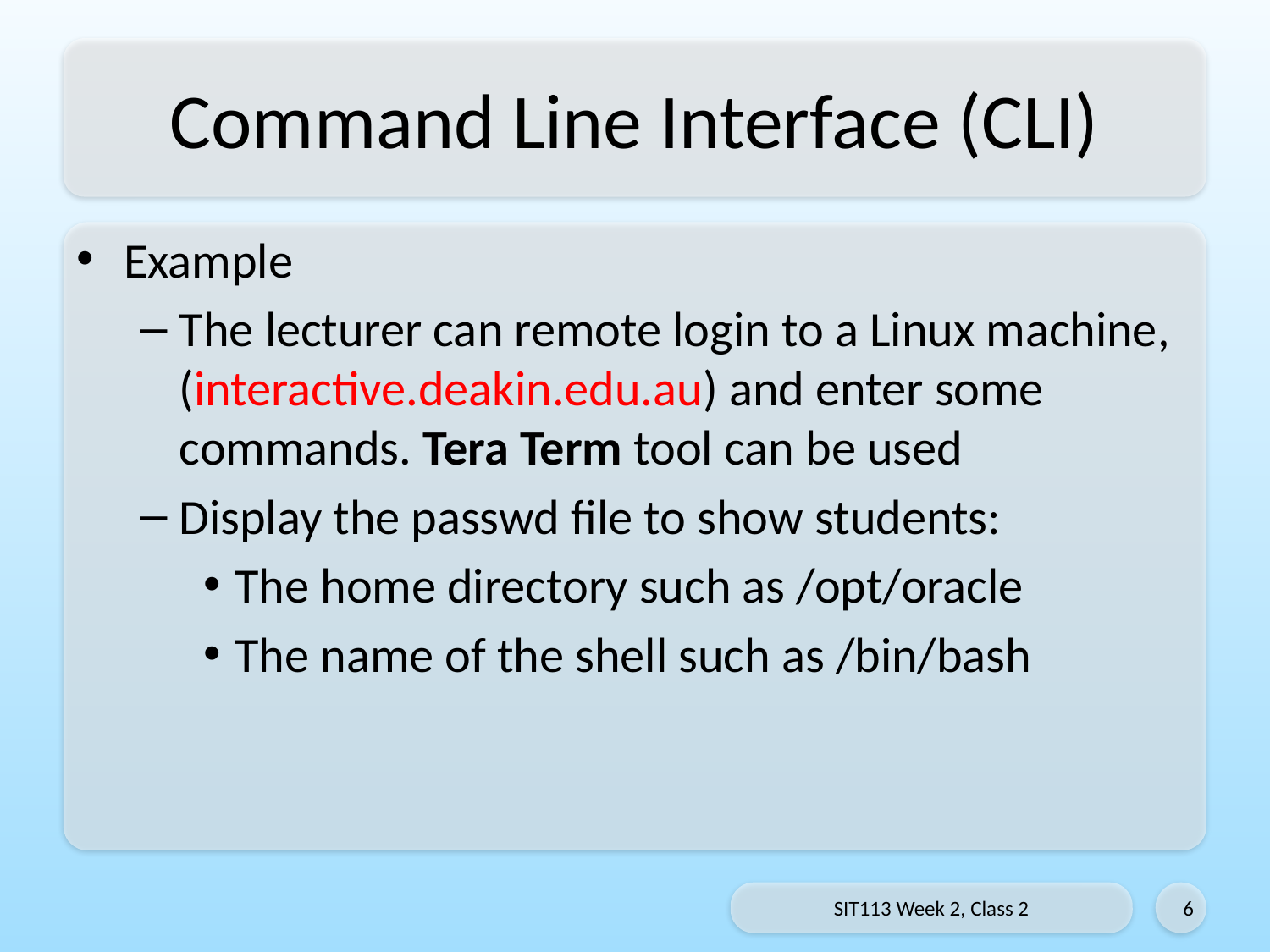

# Command Line Interface (CLI)
Example
The lecturer can remote login to a Linux machine, (interactive.deakin.edu.au) and enter some commands. Tera Term tool can be used
Display the passwd file to show students:
The home directory such as /opt/oracle
The name of the shell such as /bin/bash
SIT113 Week 2, Class 2
6